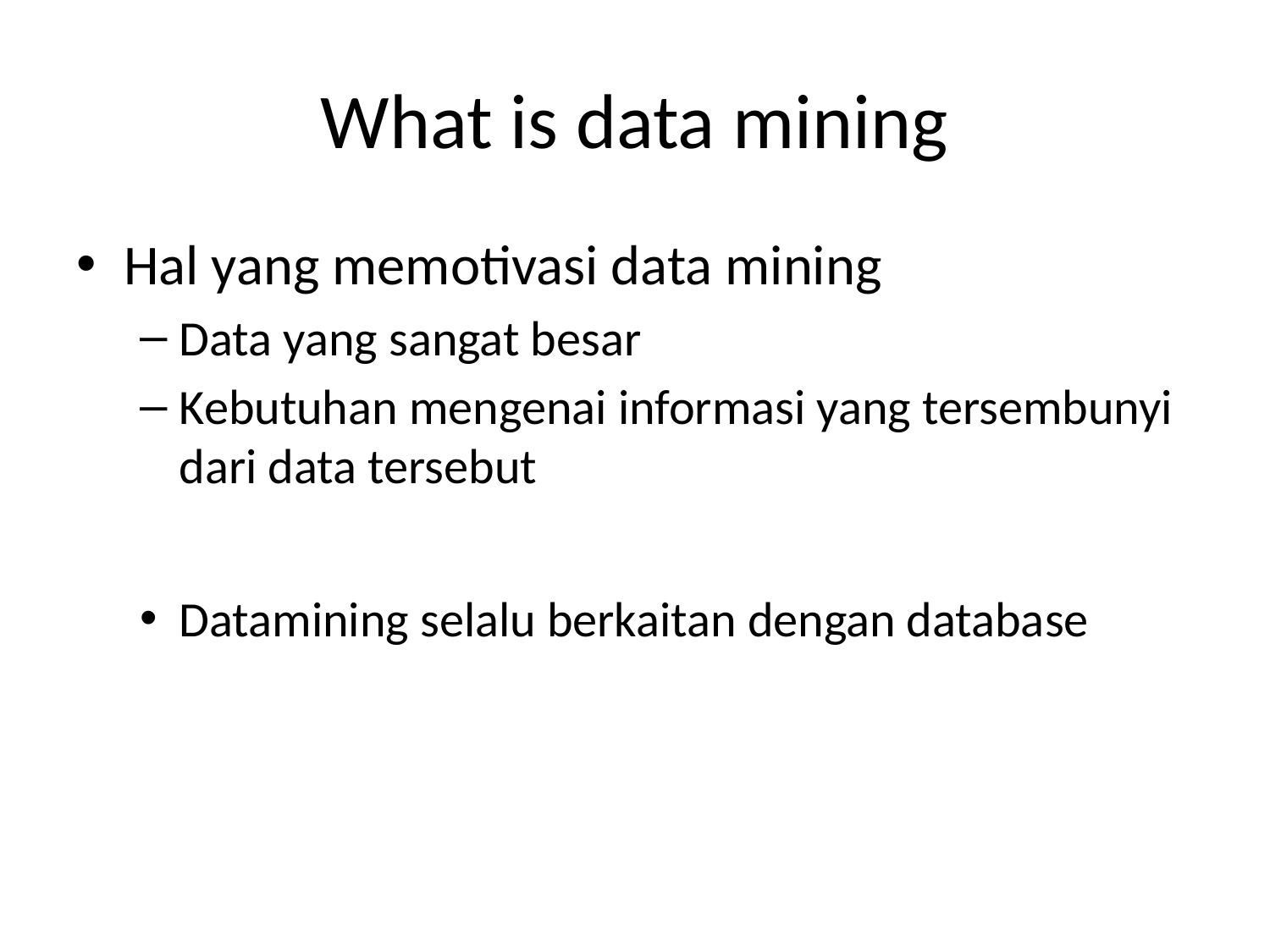

# What is data mining
Hal yang memotivasi data mining
Data yang sangat besar
Kebutuhan mengenai informasi yang tersembunyi dari data tersebut

Datamining selalu berkaitan dengan database